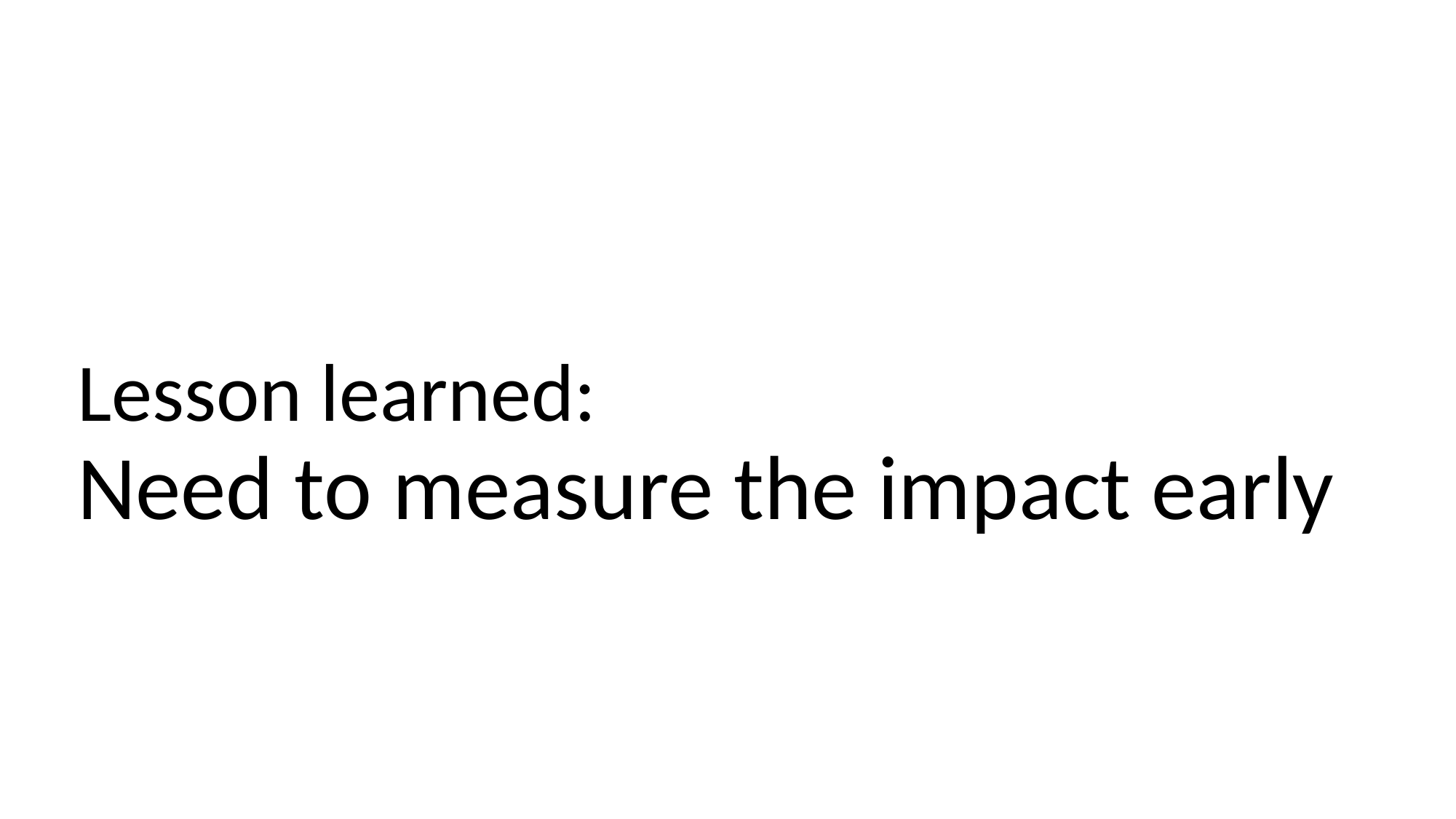

# Lesson learned: Need to measure the impact early